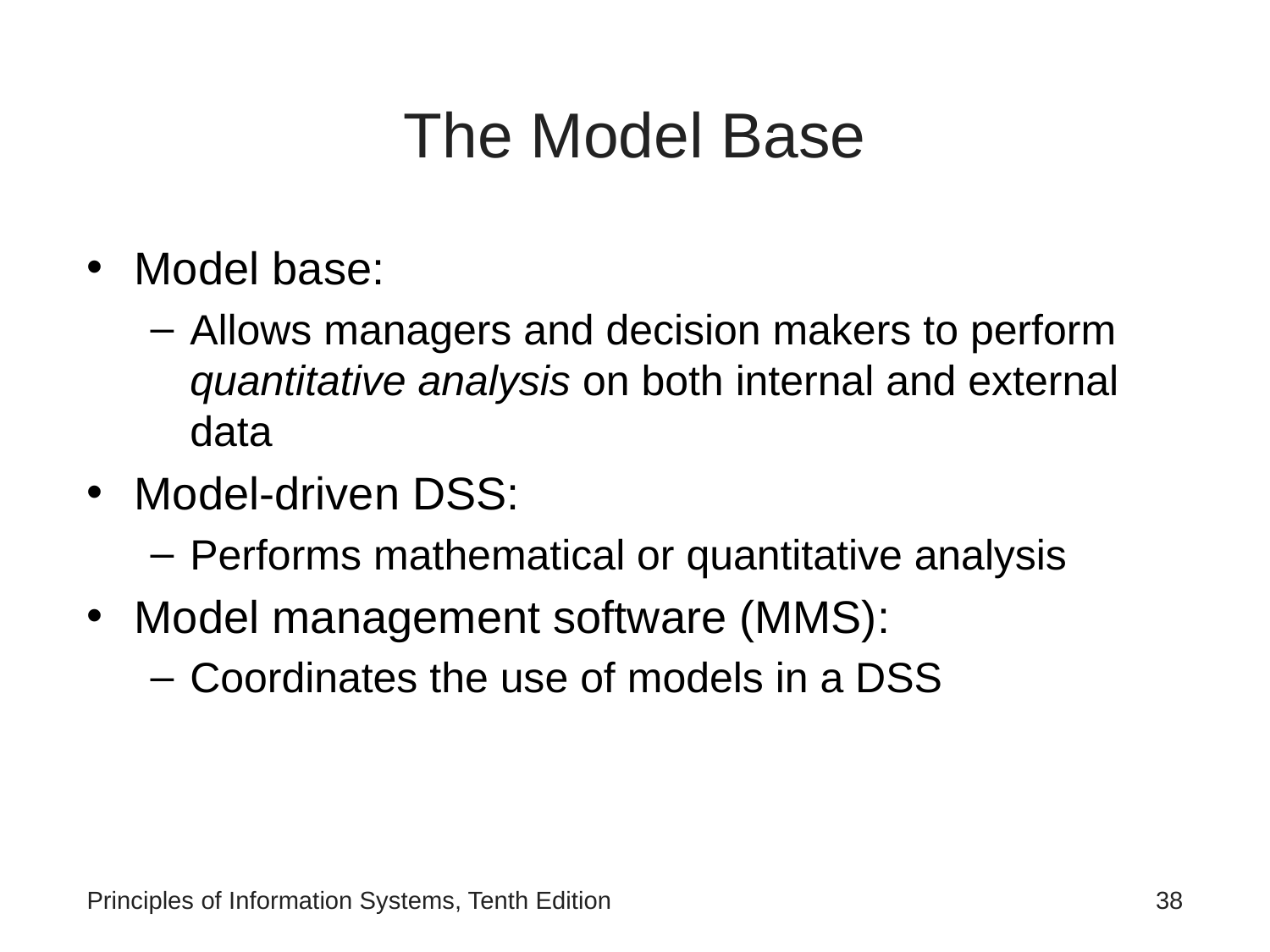

# The Model Base
Model base:
Allows managers and decision makers to perform quantitative analysis on both internal and external data
Model-driven DSS:
Performs mathematical or quantitative analysis
Model management software (MMS):
Coordinates the use of models in a DSS
Principles of Information Systems, Tenth Edition
38